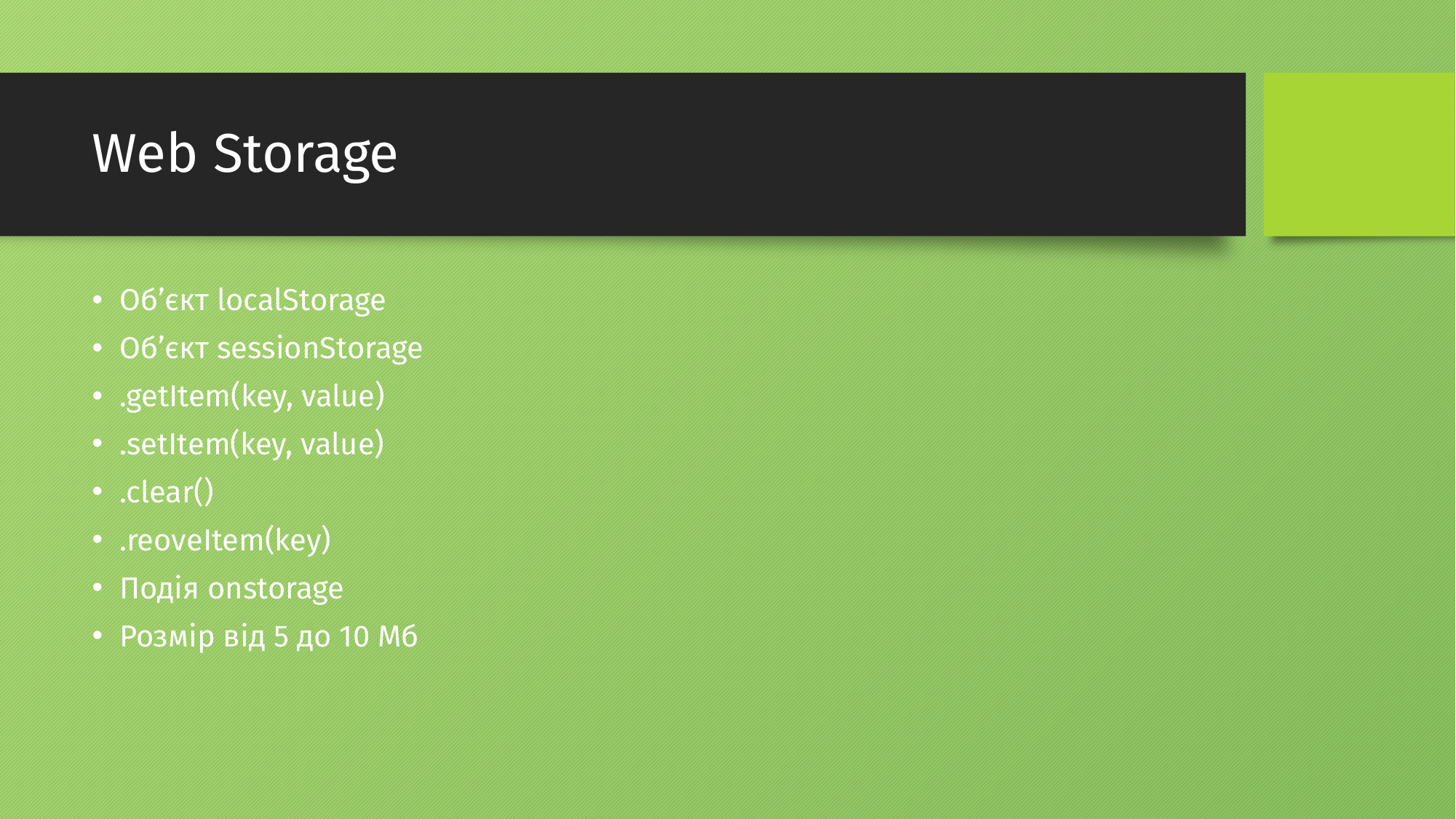

# Web Storage
Об’єкт localStorage
Об’єкт sessionStorage
.getItem(key, value)
.setItem(key, value)
.clear()
.reoveItem(key)
Подія onstorage
Розмір від 5 до 10 Мб